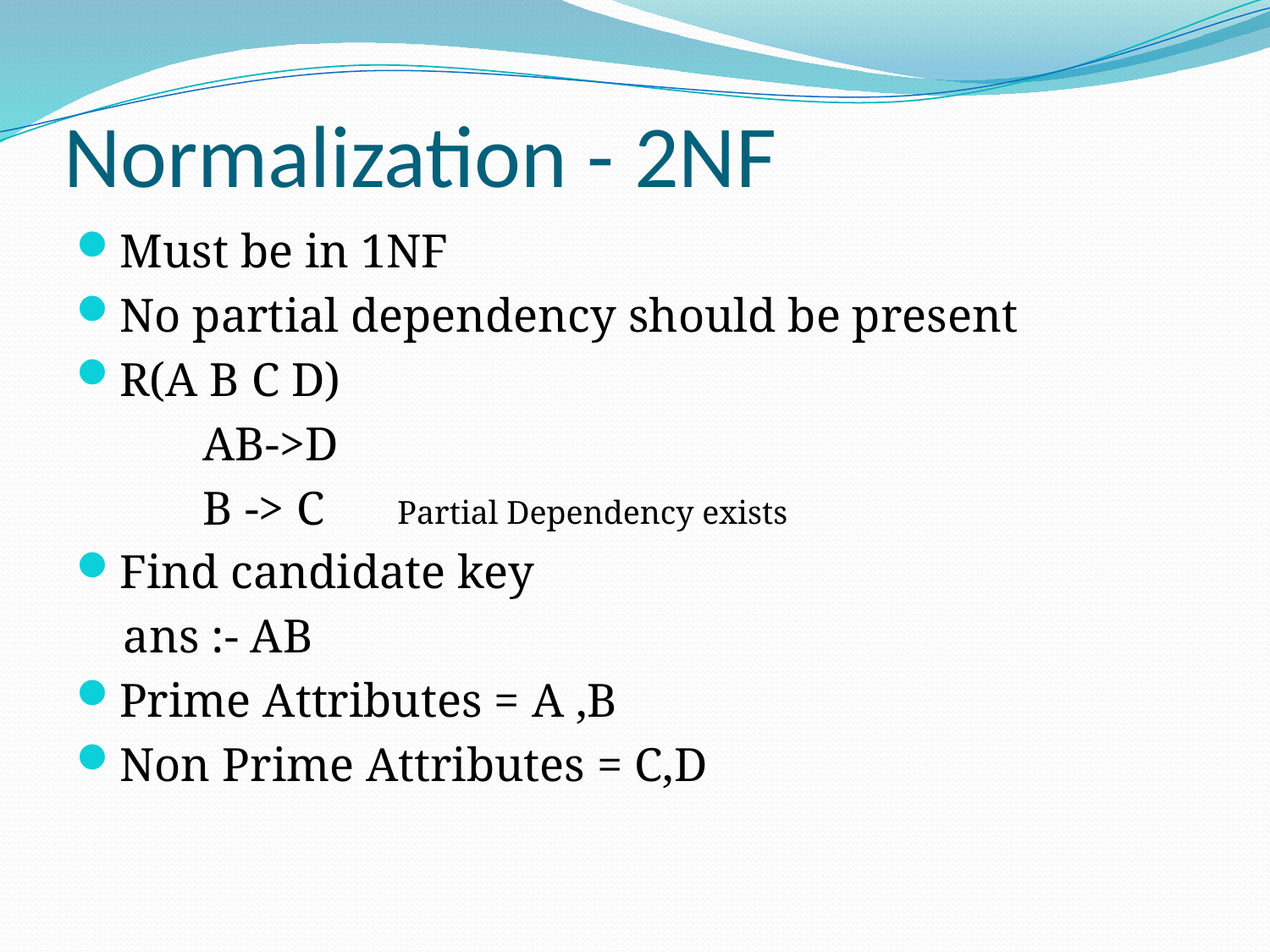

# Normalization - 2NF
Must be in 1NF
No partial dependency should be present
R(A B C D)
	AB->D
	B -> C
Find candidate key
    ans :- AB
Prime Attributes = A ,B
Non Prime Attributes = C,D

Partial Dependency exists